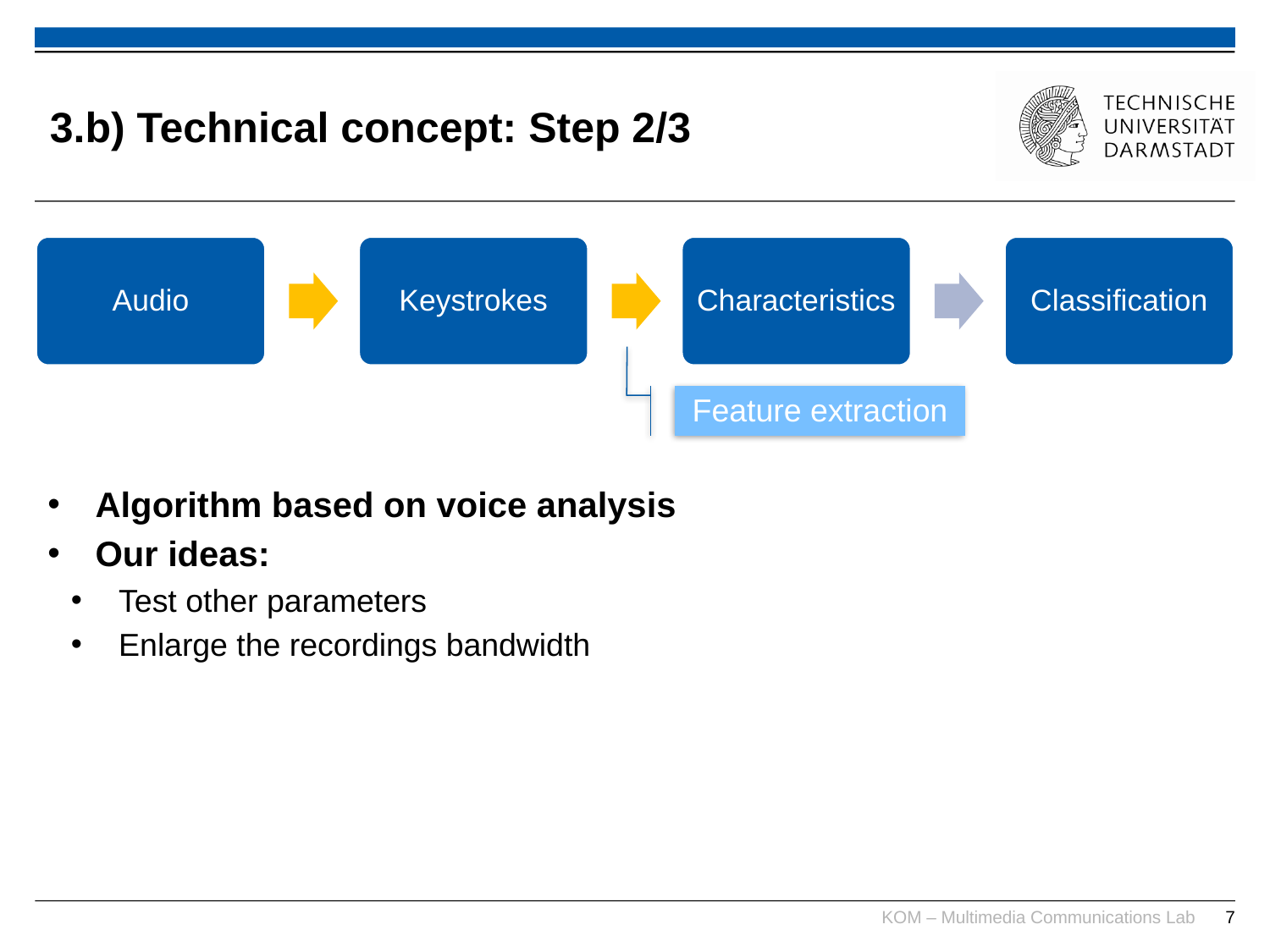

# 3.b) Technical concept: Step 2/3
Audio
Keystrokes
Characteristics
Classification

Feature extraction
Algorithm based on voice analysis
Our ideas:
Test other parameters
Enlarge the recordings bandwidth